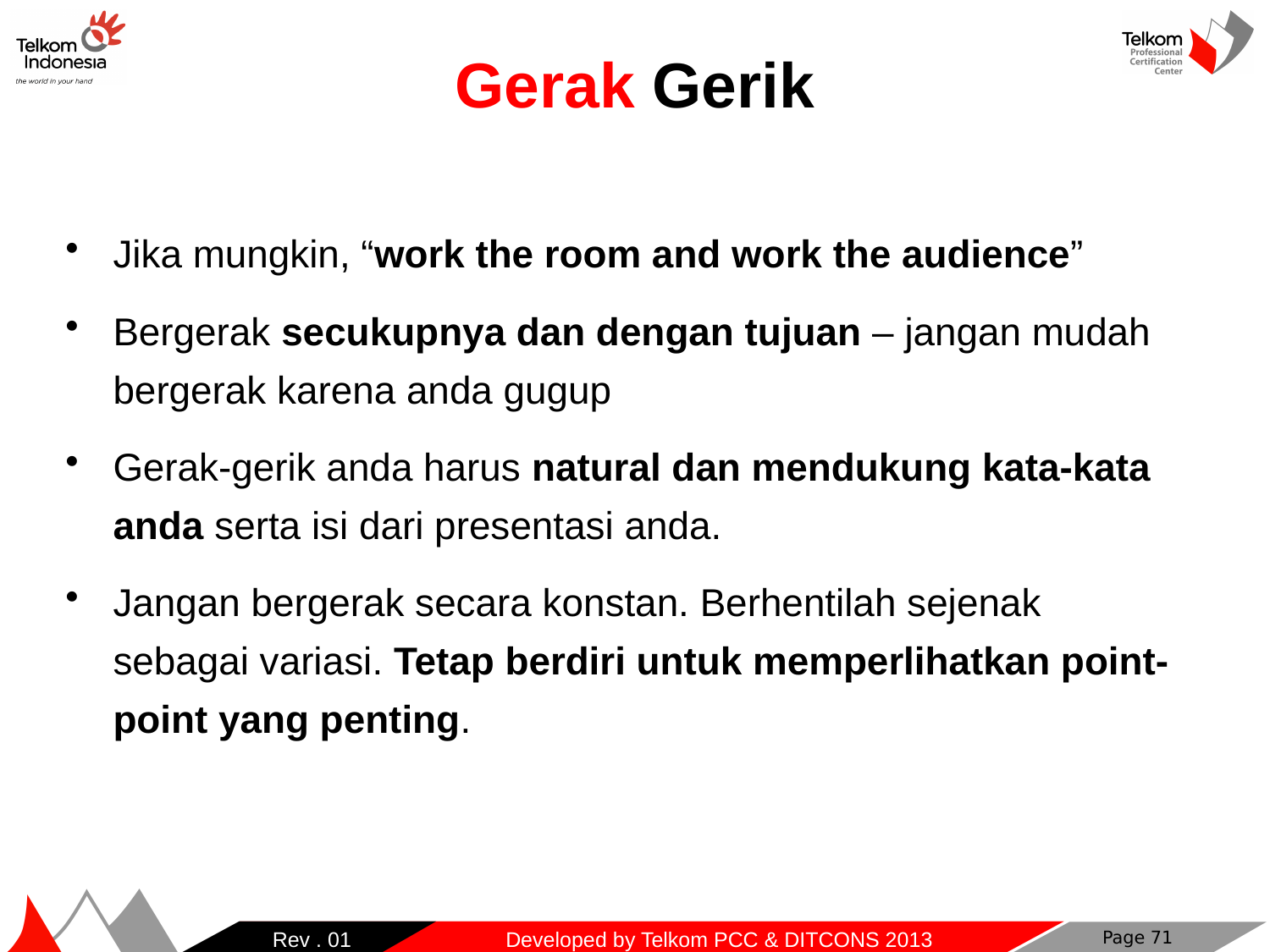

Gerak Gerik
Jika mungkin, “work the room and work the audience”
Bergerak secukupnya dan dengan tujuan – jangan mudah bergerak karena anda gugup
Gerak-gerik anda harus natural dan mendukung kata-kata anda serta isi dari presentasi anda.
Jangan bergerak secara konstan. Berhentilah sejenak sebagai variasi. Tetap berdiri untuk memperlihatkan point-point yang penting.